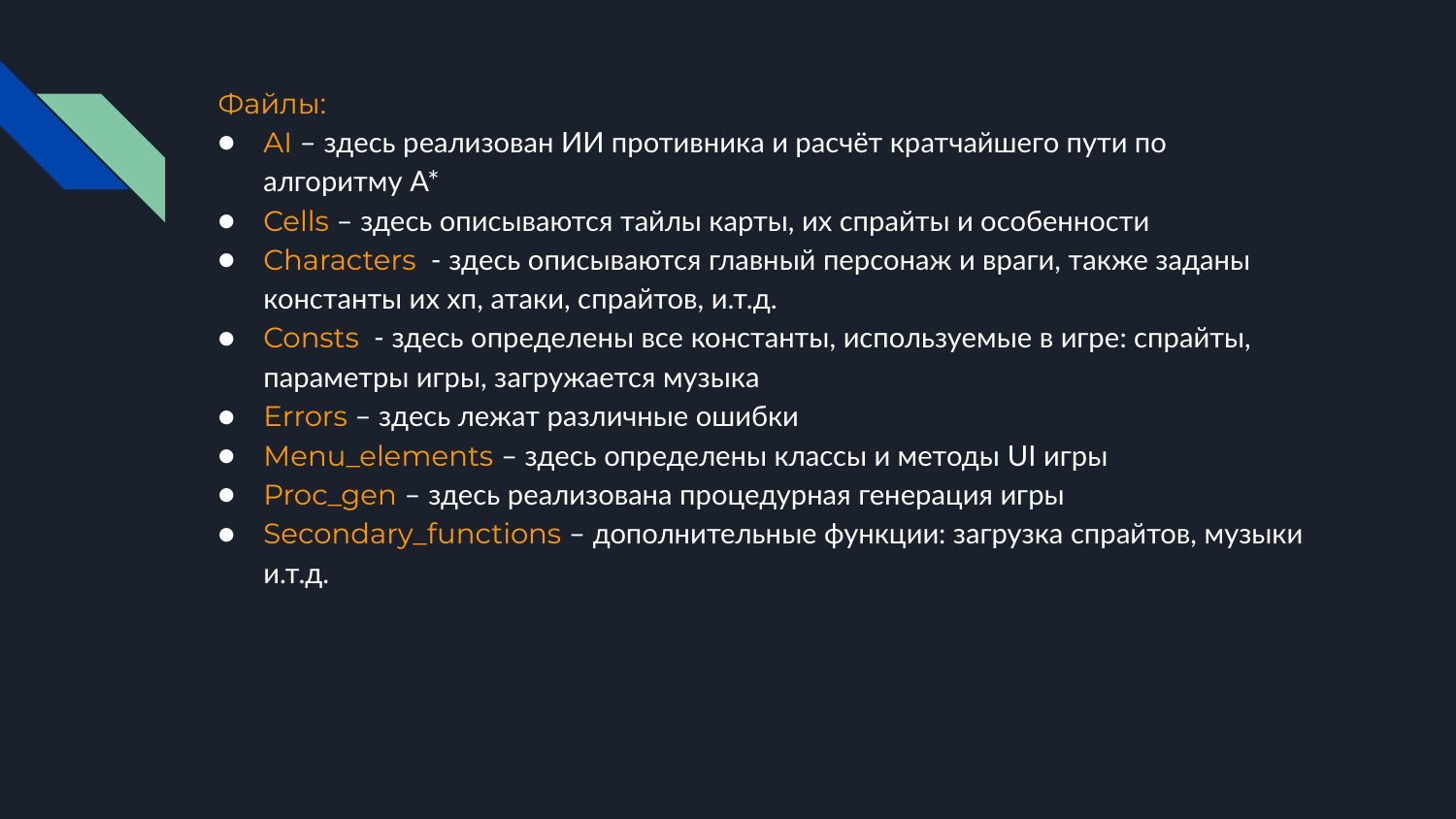

Файлы:
AI – здесь реализован ИИ противника и расчёт кратчайшего пути по алгоритму A*
Cells – здесь описываются тайлы карты, их спрайты и особенности
Characters  - здесь описываются главный персонаж и враги, также заданы константы их хп, атаки, спрайтов, и.т.д.
Consts  - здесь определены все константы, используемые в игре: спрайты, параметры игры, загружается музыка
Errors – здесь лежат различные ошибки
Menu_elements – здесь определены классы и методы UI игры
Proc_gen – здесь реализована процедурная генерация игры
Secondary_functions – дополнительные функции: загрузка спрайтов, музыки и.т.д.